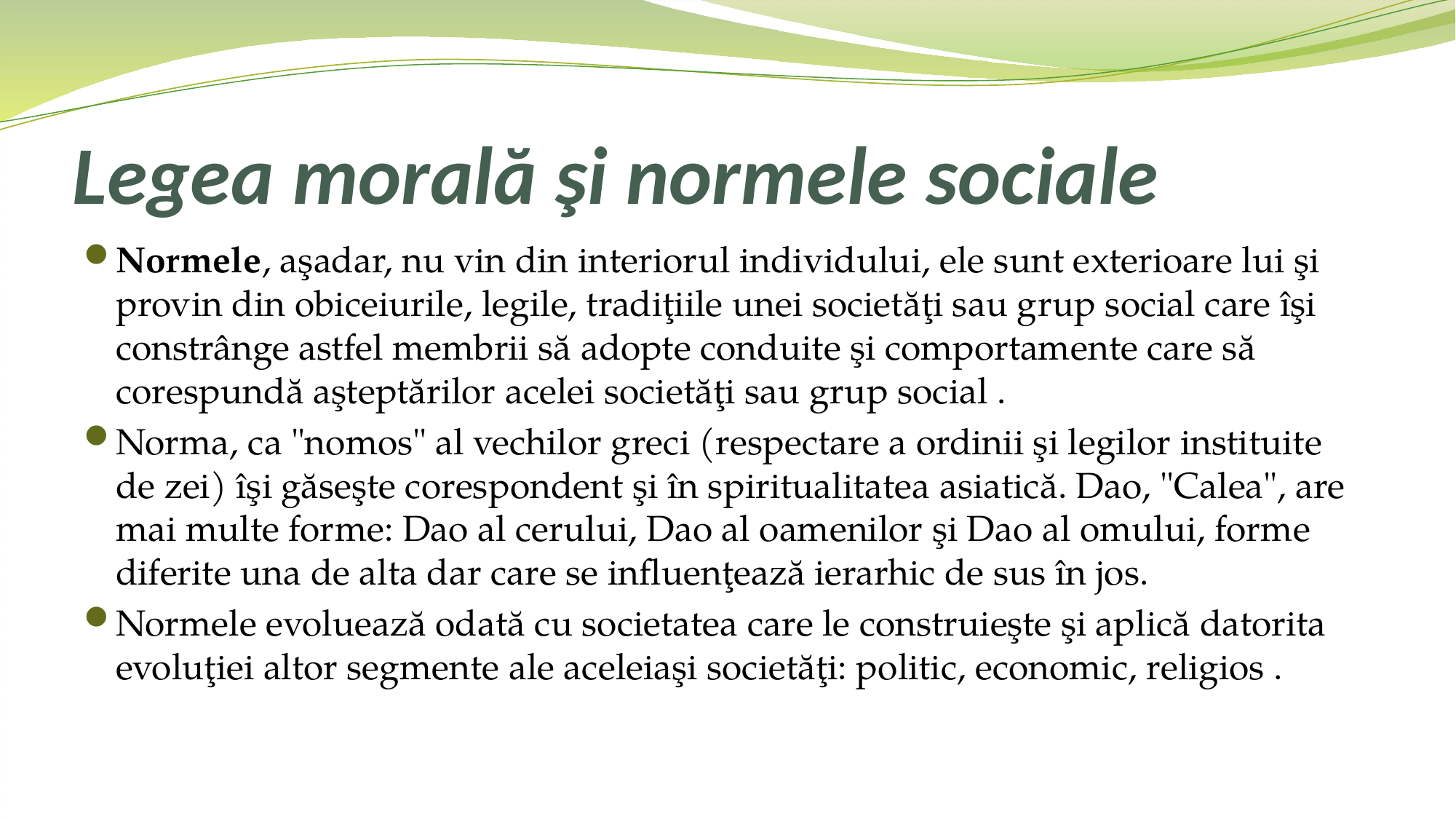

# Legea morală şi normele sociale
Normele, aşadar, nu vin din interiorul individului, ele sunt exterioare lui şi provin din obiceiurile, legile, tradiţiile unei societăţi sau grup social care îşi constrânge astfel membrii să adopte conduite şi comportamente care să corespundă aşteptărilor acelei societăţi sau grup social .
Norma, ca "nomos" al vechilor greci (respectare a ordinii şi legilor instituite de zei) îşi găseşte corespondent şi în spiritualitatea asiatică. Dao, "Calea", are mai multe forme: Dao al cerului, Dao al oamenilor şi Dao al omului, forme diferite una de alta dar care se influenţează ierarhic de sus în jos.
Normele evoluează odată cu societatea care le construieşte şi aplică datorita evoluţiei altor segmente ale aceleiaşi societăţi: politic, economic, religios .